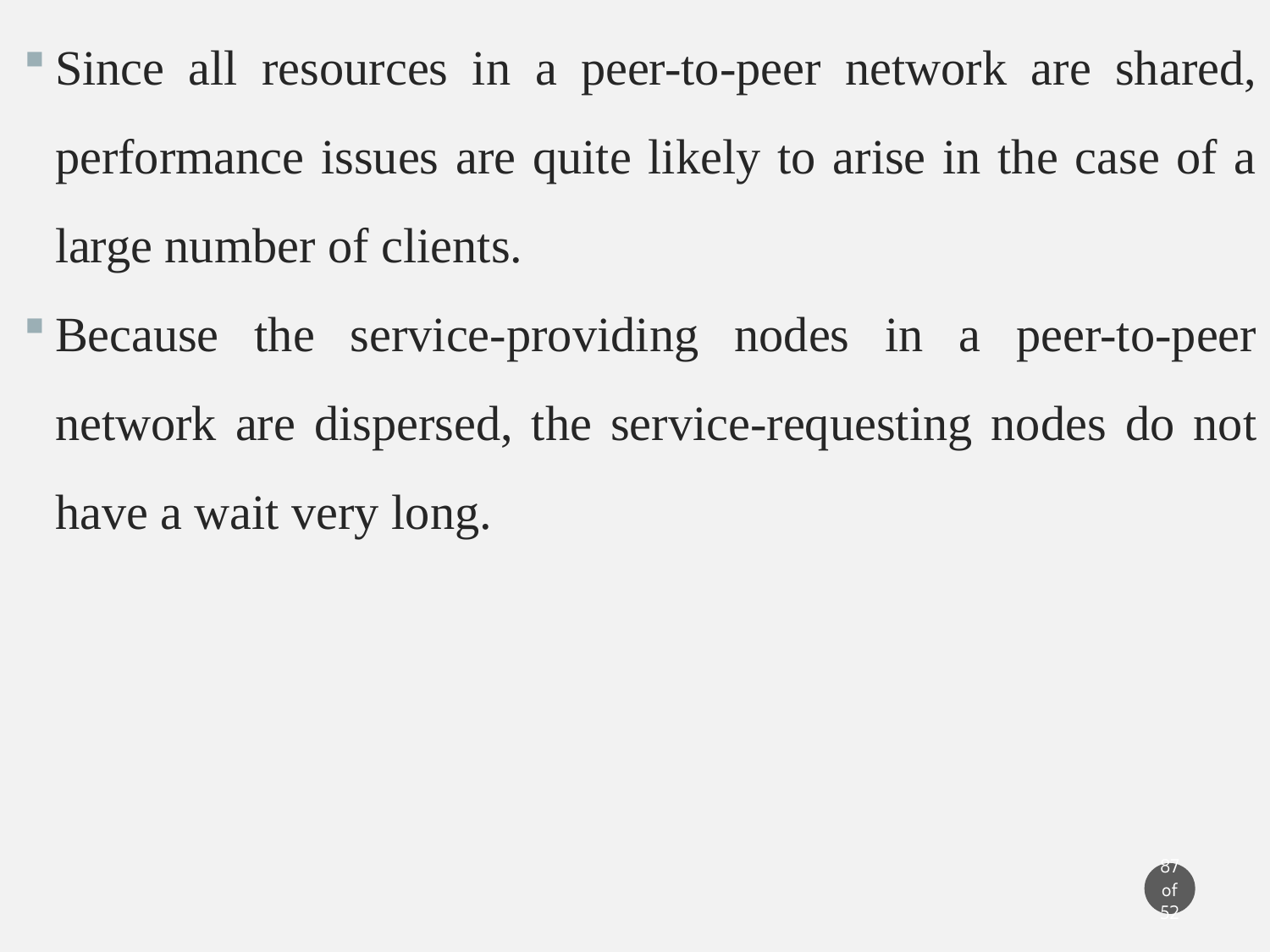

Since all resources in a peer-to-peer network are shared, performance issues are quite likely to arise in the case of a large number of clients.
Because the service-providing nodes in a peer-to-peer network are dispersed, the service-requesting nodes do not have a wait very long.

87 of 52